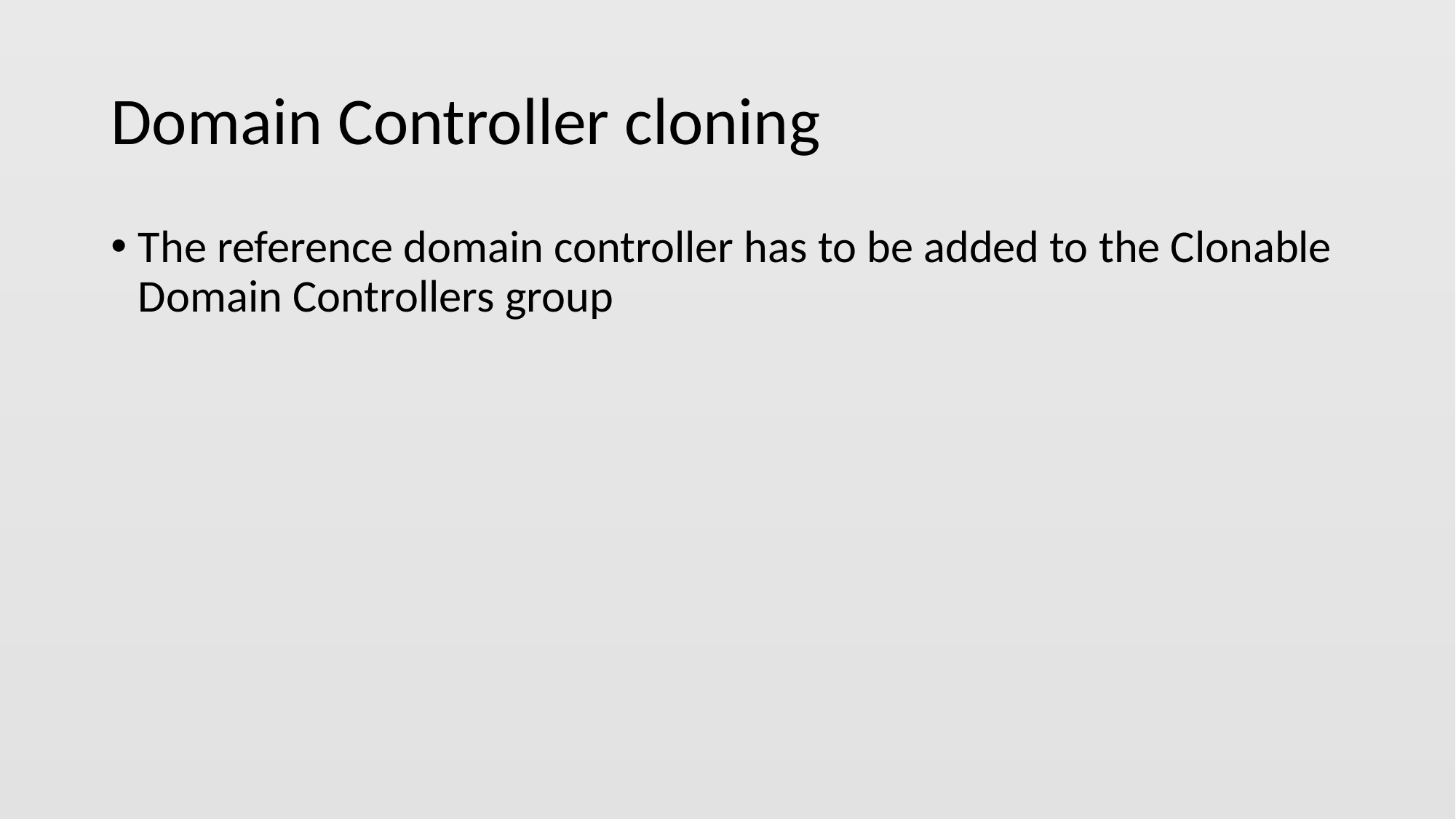

# Domain Controller cloning
The reference domain controller has to be added to the Clonable Domain Controllers group